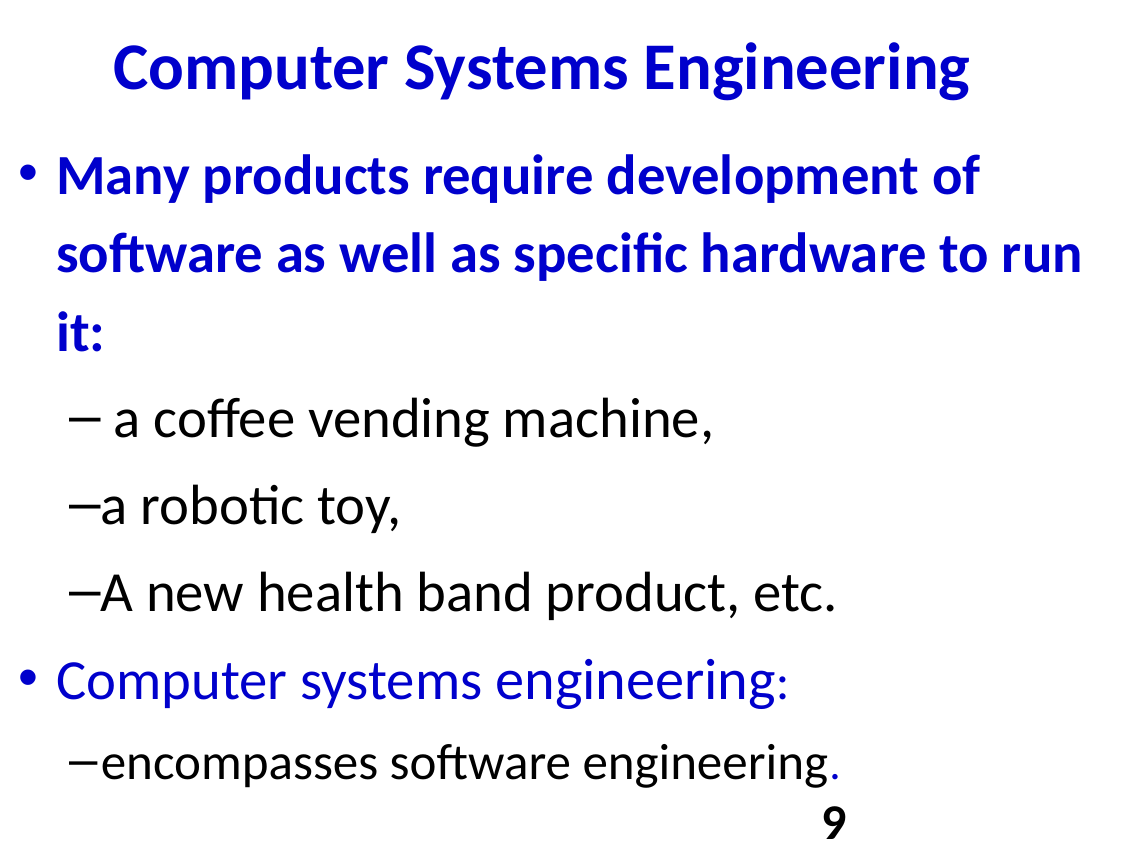

# Computer Systems Engineering
Many products require development of software as well as specific hardware to run it:
 a coffee vending machine,
a robotic toy,
A new health band product, etc.
Computer systems engineering:
encompasses software engineering.
9